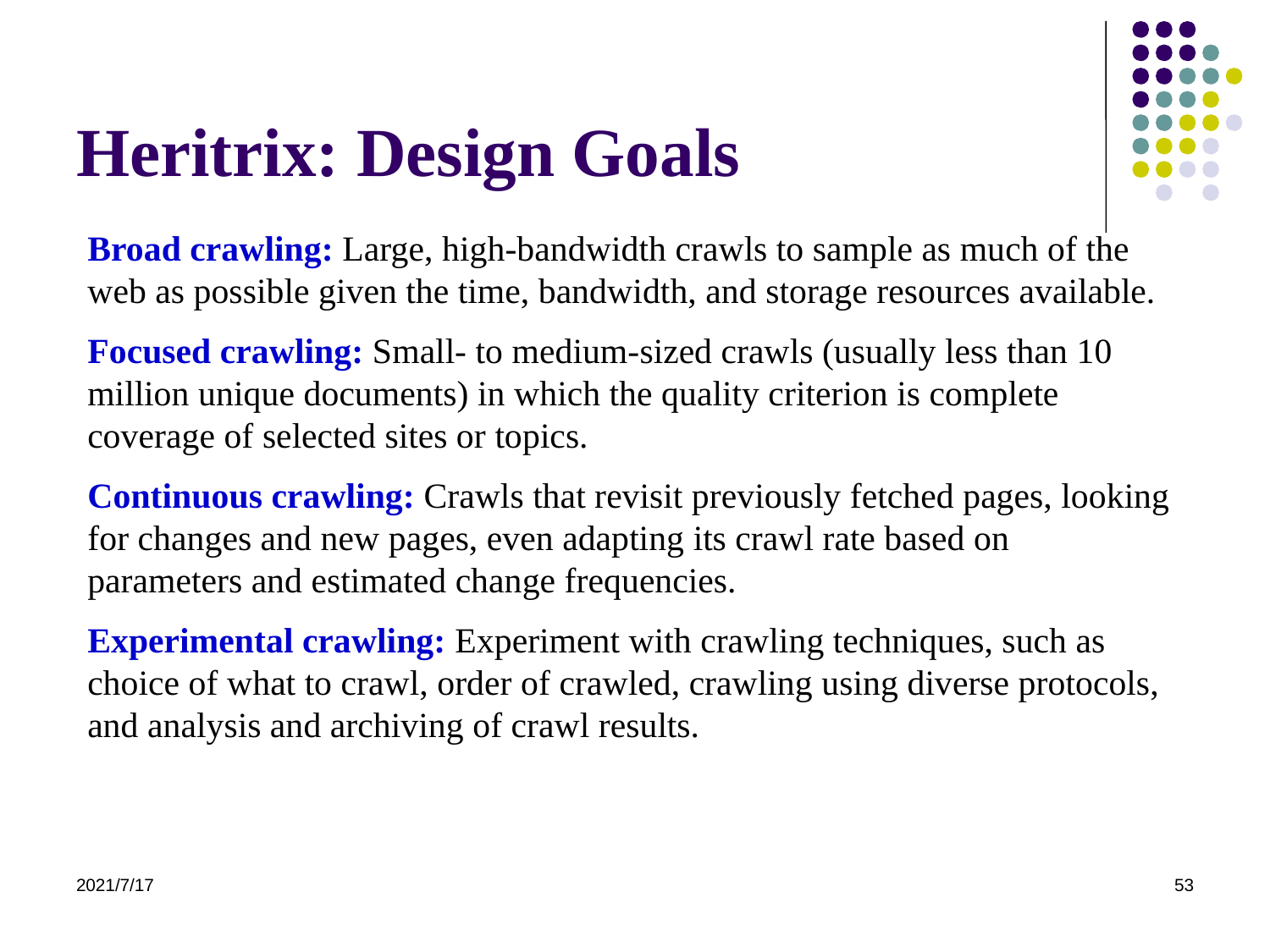

# Heritrix: Design Goals
Broad crawling: Large, high-bandwidth crawls to sample as much of the web as possible given the time, bandwidth, and storage resources available.
Focused crawling: Small- to medium-sized crawls (usually less than 10 million unique documents) in which the quality criterion is complete coverage of selected sites or topics.
Continuous crawling: Crawls that revisit previously fetched pages, looking for changes and new pages, even adapting its crawl rate based on parameters and estimated change frequencies.
Experimental crawling: Experiment with crawling techniques, such as choice of what to crawl, order of crawled, crawling using diverse protocols, and analysis and archiving of crawl results.
2021/7/17
53